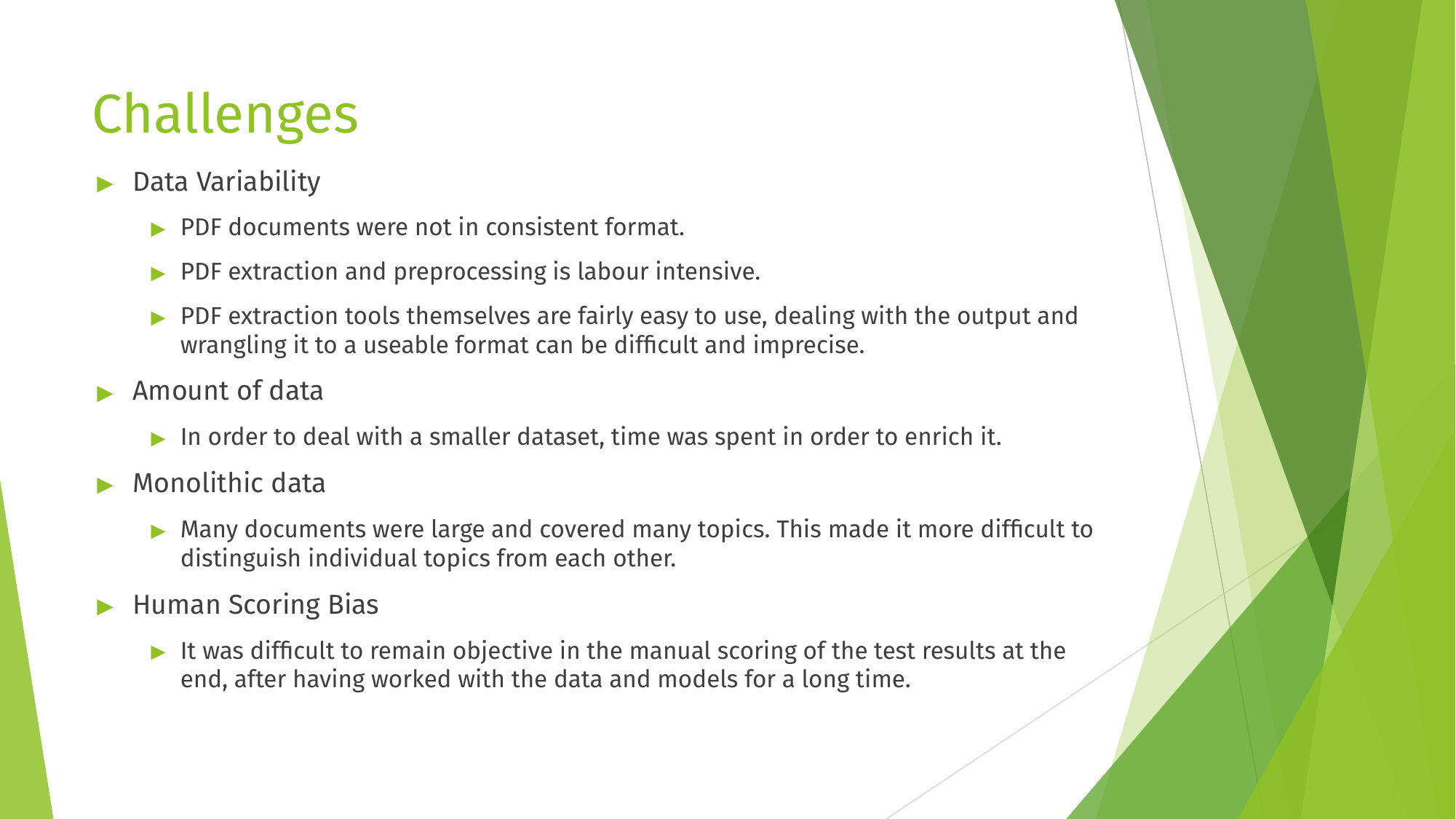

# Challenges
Data Variability
PDF documents were not in consistent format.
PDF extraction and preprocessing is labour intensive.
PDF extraction tools themselves are fairly easy to use, dealing with the output and wrangling it to a useable format can be difficult and imprecise.
Amount of data
In order to deal with a smaller dataset, time was spent in order to enrich it.
Monolithic data
Many documents were large and covered many topics. This made it more difficult to distinguish individual topics from each other.
Human Scoring Bias
It was difficult to remain objective in the manual scoring of the test results at the end, after having worked with the data and models for a long time.